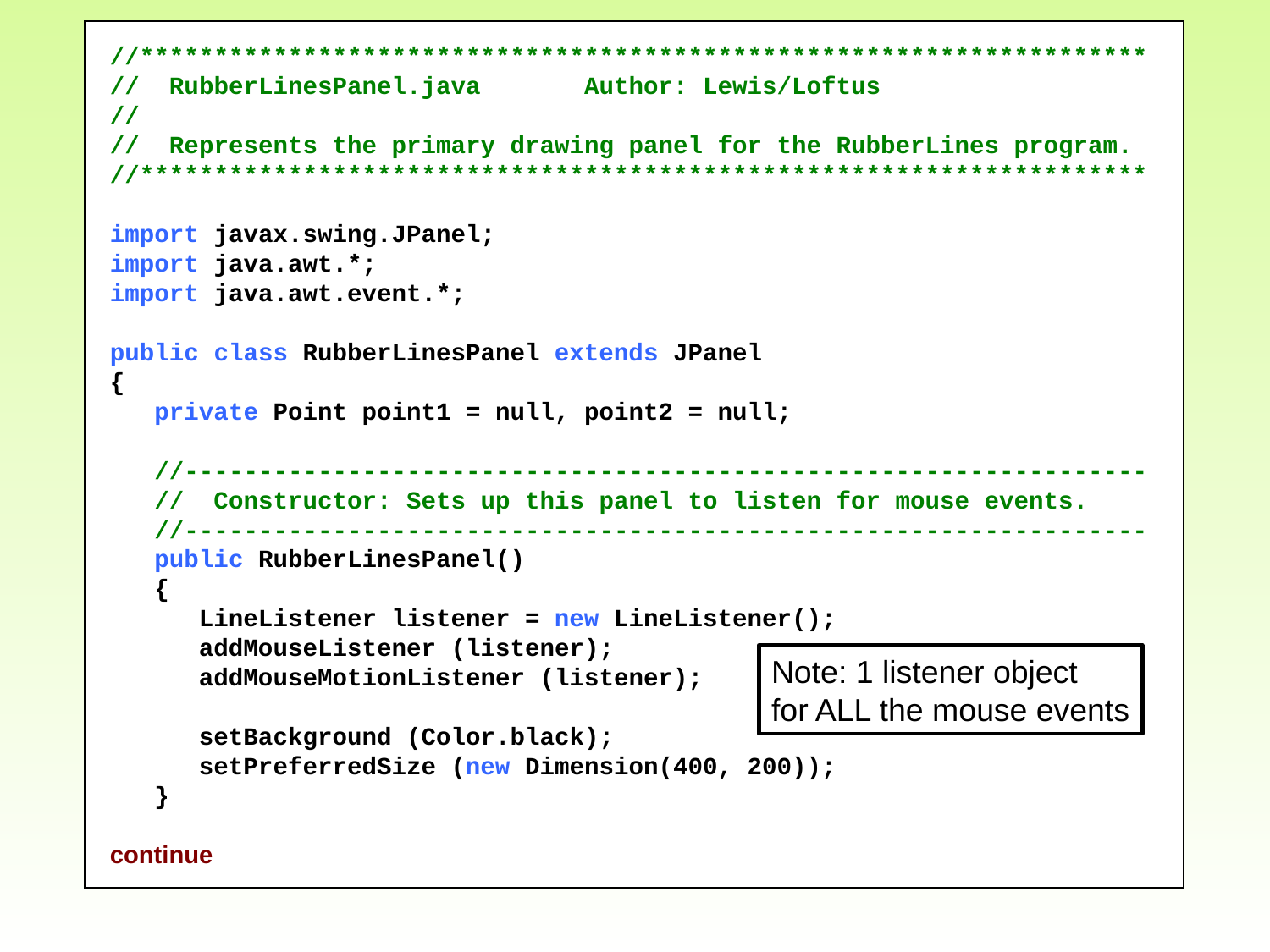

//********************************************************************
//  RubberLinesPanel.java       Author: Lewis/Loftus
//
//  Represents the primary drawing panel for the RubberLines program.
//********************************************************************

import javax.swing.JPanel;
import java.awt.*;
import java.awt.event.*;

public class RubberLinesPanel extends JPanel
{
   private Point point1 = null, point2 = null;

   //-----------------------------------------------------------------
   //  Constructor: Sets up this panel to listen for mouse events.
   //-----------------------------------------------------------------
   public RubberLinesPanel()
   {
      LineListener listener = new LineListener();
      addMouseListener (listener);
      addMouseMotionListener (listener);

      setBackground (Color.black);
      setPreferredSize (new Dimension(400, 200));
   }

continue
Note: 1 listener object
for ALL the mouse events